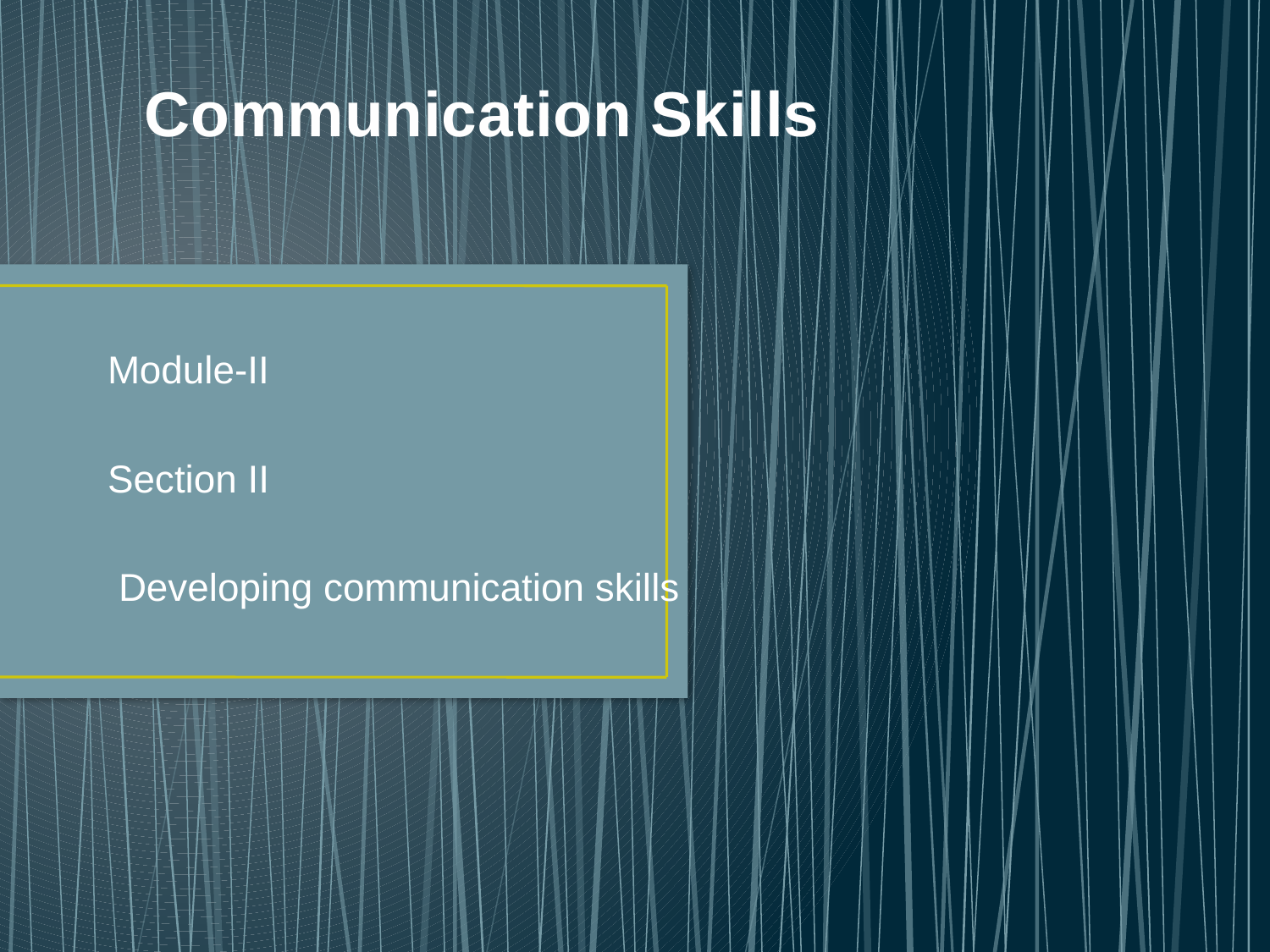

# Communication Skills

Module-II

Section II

 Developing communication skills